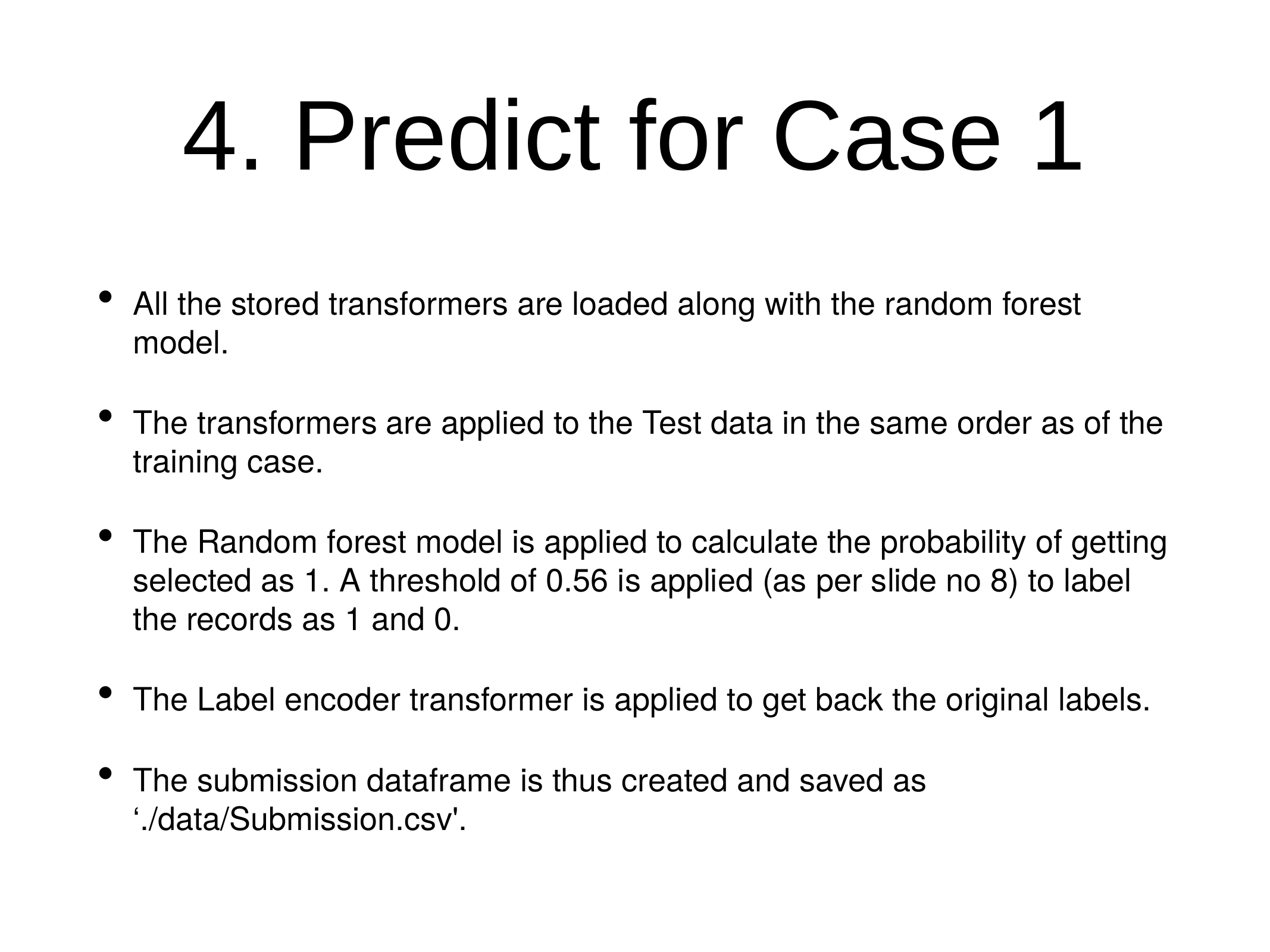

# 4. Predict for Case 1
All the stored transformers are loaded along with the random forest model.
The transformers are applied to the Test data in the same order as of the training case.
The Random forest model is applied to calculate the probability of getting selected as 1. A threshold of 0.56 is applied (as per slide no 8) to label the records as 1 and 0.
The Label encoder transformer is applied to get back the original labels.
The submission dataframe is thus created and saved as ‘./data/Submission.csv'.